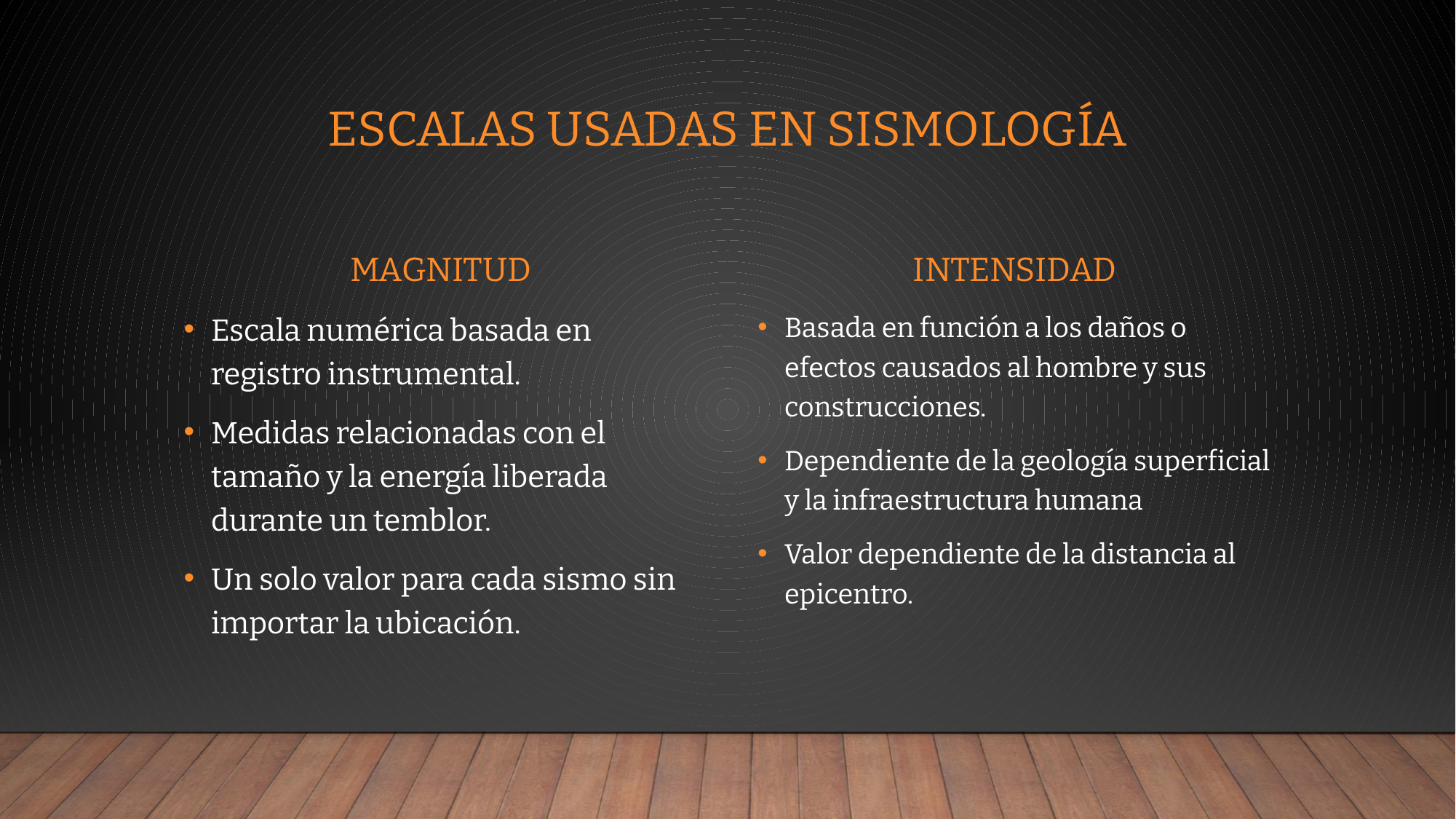

# ESCALAS USADAS EN SISMOLOGÍA
MAGNITUD
INTENSIDAD
Escala numérica basada en registro instrumental.
Medidas relacionadas con el tamaño y la energía liberada durante un temblor.
Un solo valor para cada sismo sin importar la ubicación.
Basada en función a los daños o efectos causados al hombre y sus construcciones.
Dependiente de la geología superficial y la infraestructura humana
Valor dependiente de la distancia al epicentro.